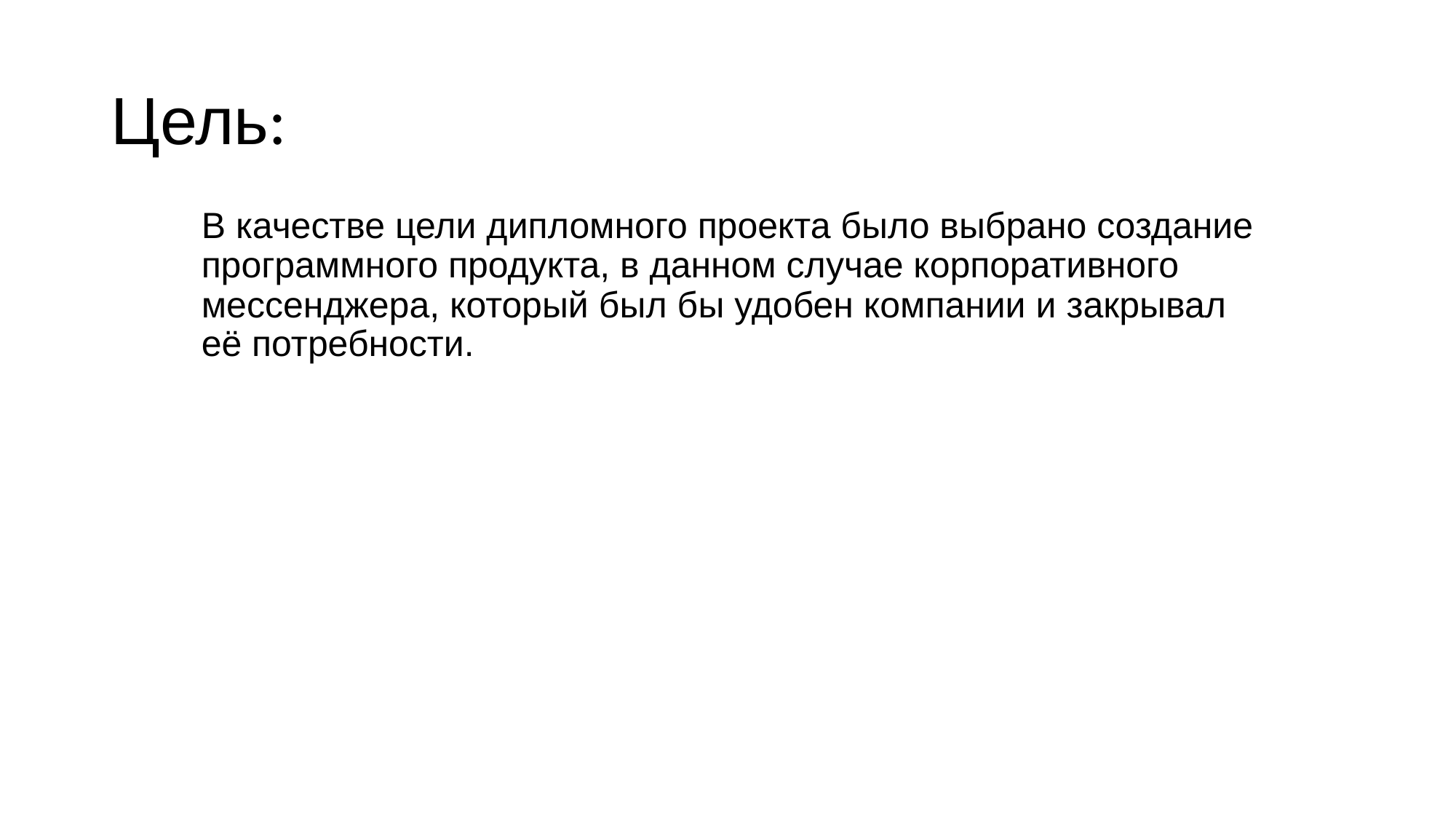

# Цель:
В качестве цели дипломного проекта было выбрано создание программного продукта, в данном случае корпоративного мессенджера, который был бы удобен компании и закрывал её потребности.